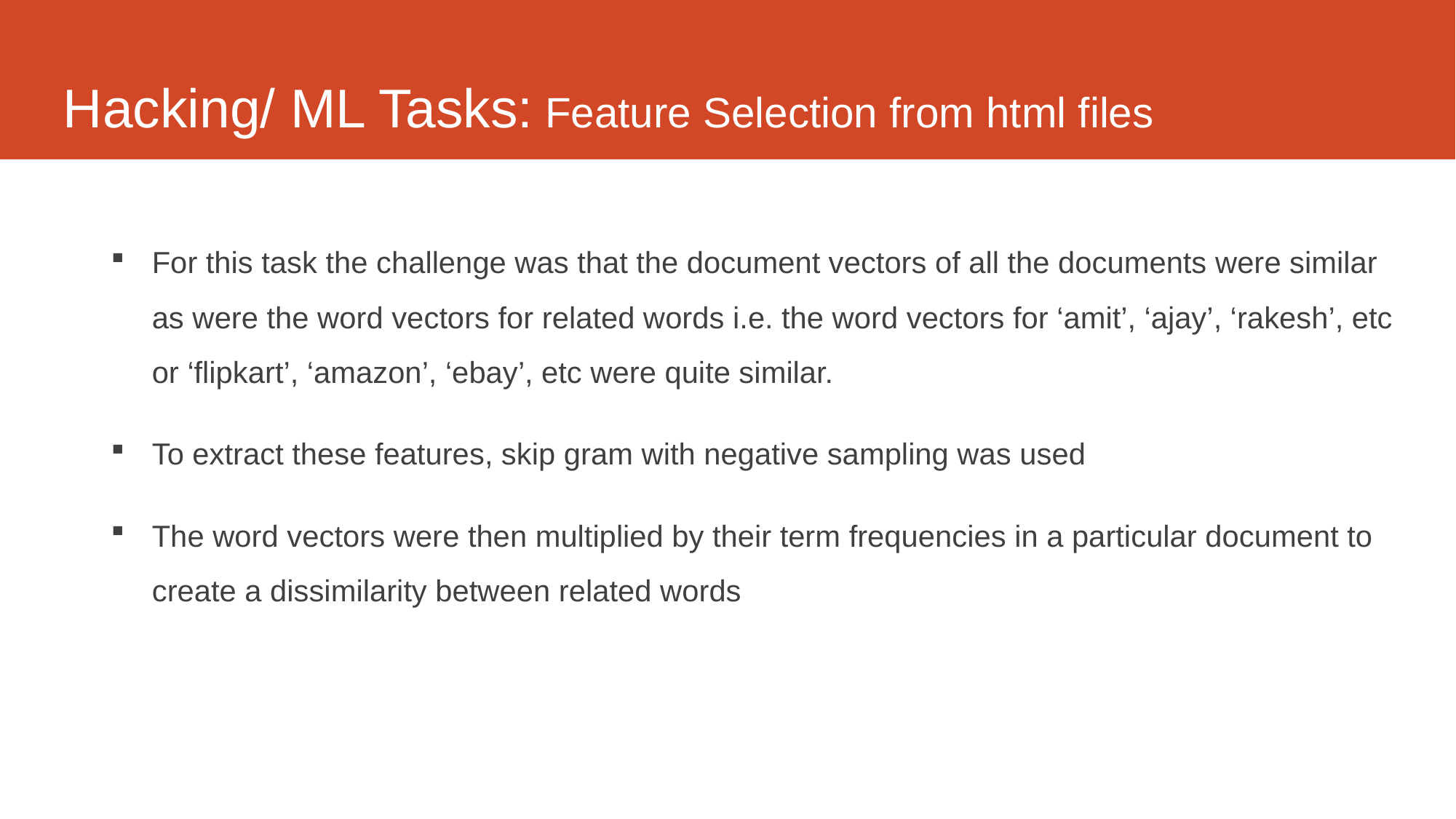

# Hacking/ ML Tasks: Feature Selection from html files
For this task the challenge was that the document vectors of all the documents were similar as were the word vectors for related words i.e. the word vectors for ‘amit’, ‘ajay’, ‘rakesh’, etc or ‘flipkart’, ‘amazon’, ‘ebay’, etc were quite similar.
To extract these features, skip gram with negative sampling was used
The word vectors were then multiplied by their term frequencies in a particular document to create a dissimilarity between related words